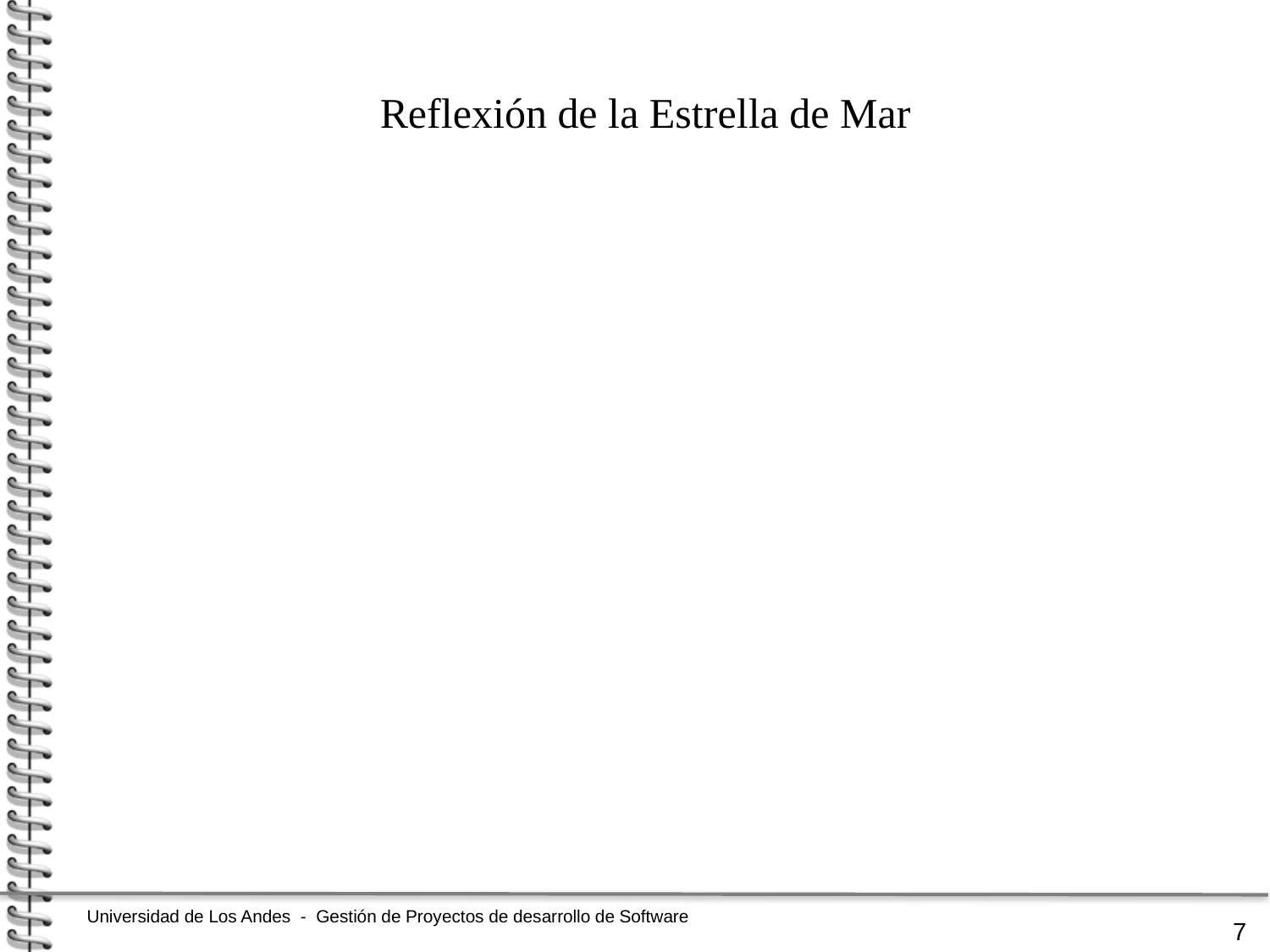

Reflexión de la Estrella de Mar
7